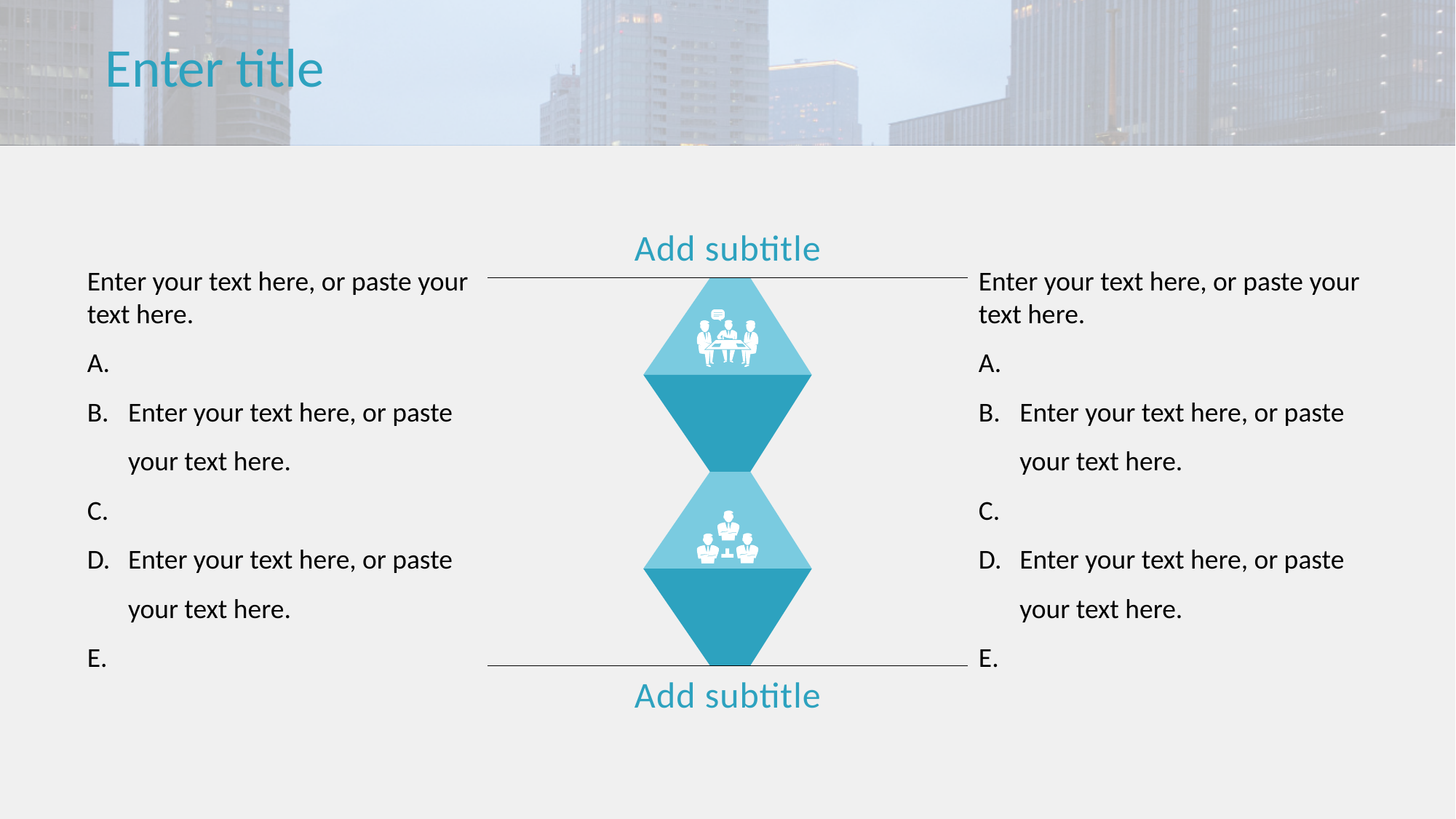

# Enter title

Enter your text here, or paste your text here.

Enter your text here, or paste your text here.

Enter your text here, or paste your text here.

Enter your text here, or paste your text here.

Enter your text here, or paste your text here.

Enter your text here, or paste your text here.

Add subtitle

Add subtitle